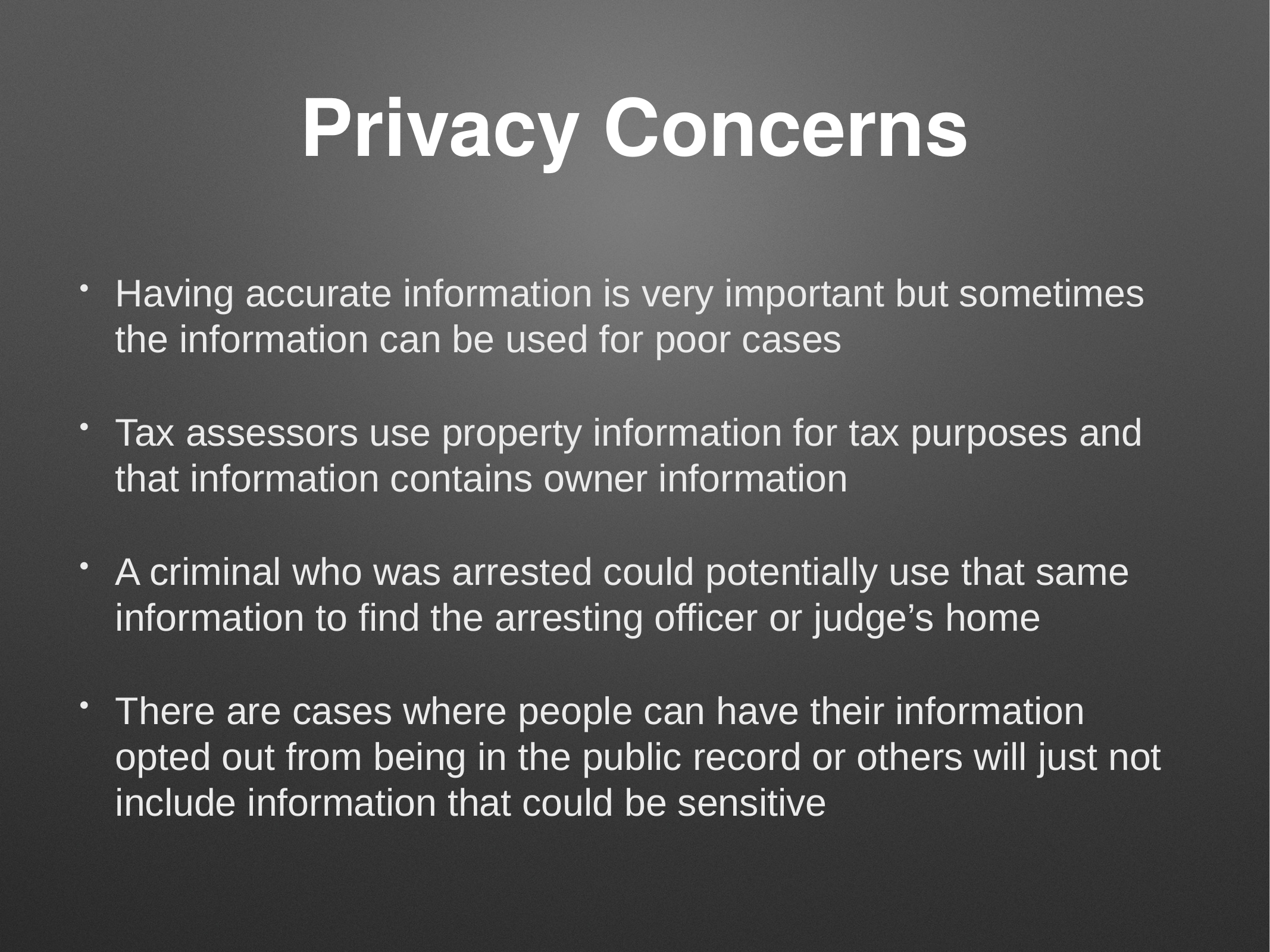

# Privacy Concerns
Having accurate information is very important but sometimes the information can be used for poor cases
Tax assessors use property information for tax purposes and that information contains owner information
A criminal who was arrested could potentially use that same information to find the arresting officer or judge’s home
There are cases where people can have their information opted out from being in the public record or others will just not include information that could be sensitive